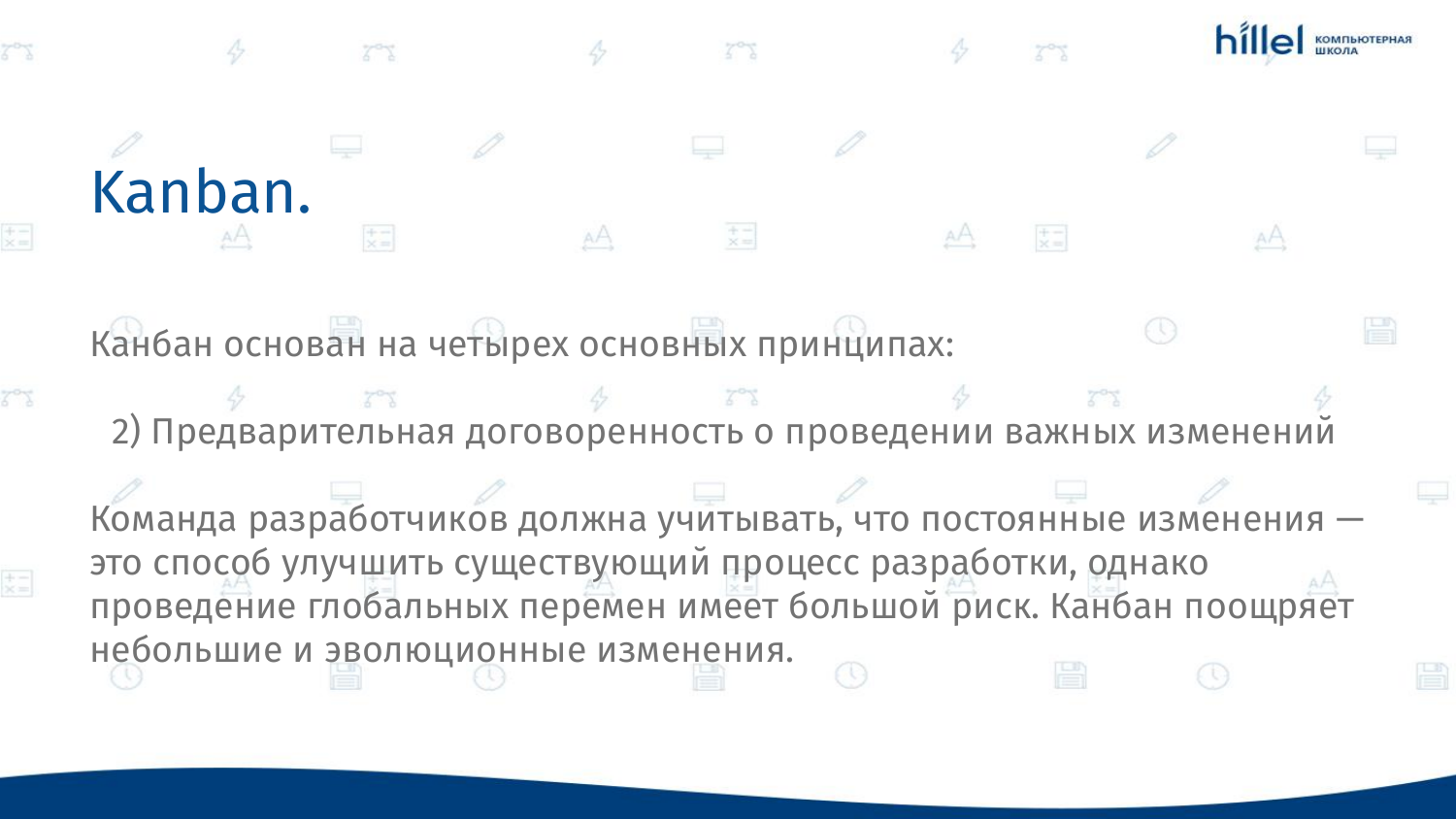

Kanban.
Канбан основан на четырех основных принципах:

2) Предварительная договоренность о проведении важных изменений

Команда разработчиков должна учитывать, что постоянные изменения — это способ улучшить существующий процесс разработки, однако проведение глобальных перемен имеет большой риск. Канбан поощряет небольшие и эволюционные изменения.